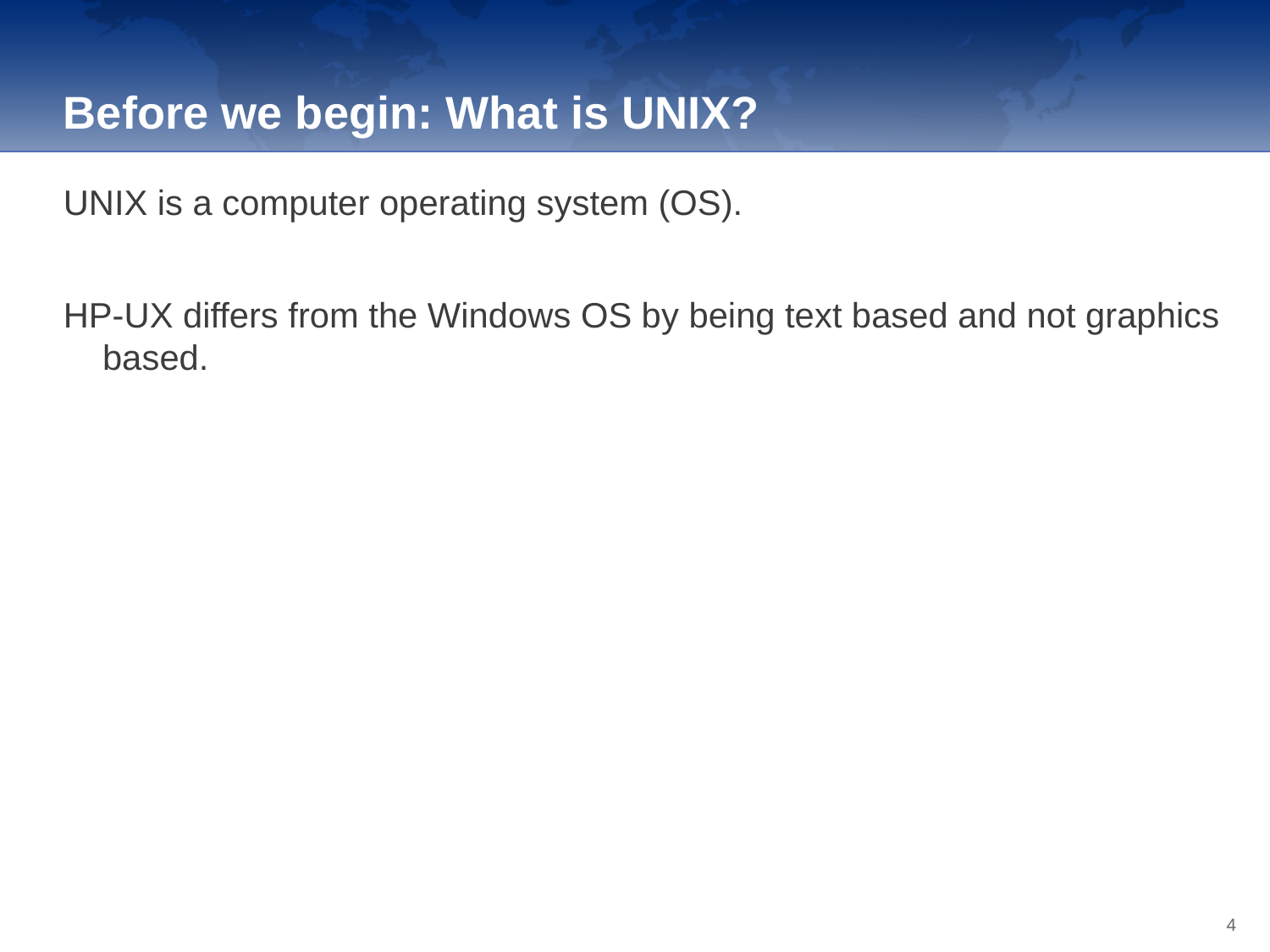

Before we begin: What is UNIX?
UNIX is a computer operating system (OS).

HP-UX differs from the Windows OS by being text based and not graphics based.
4